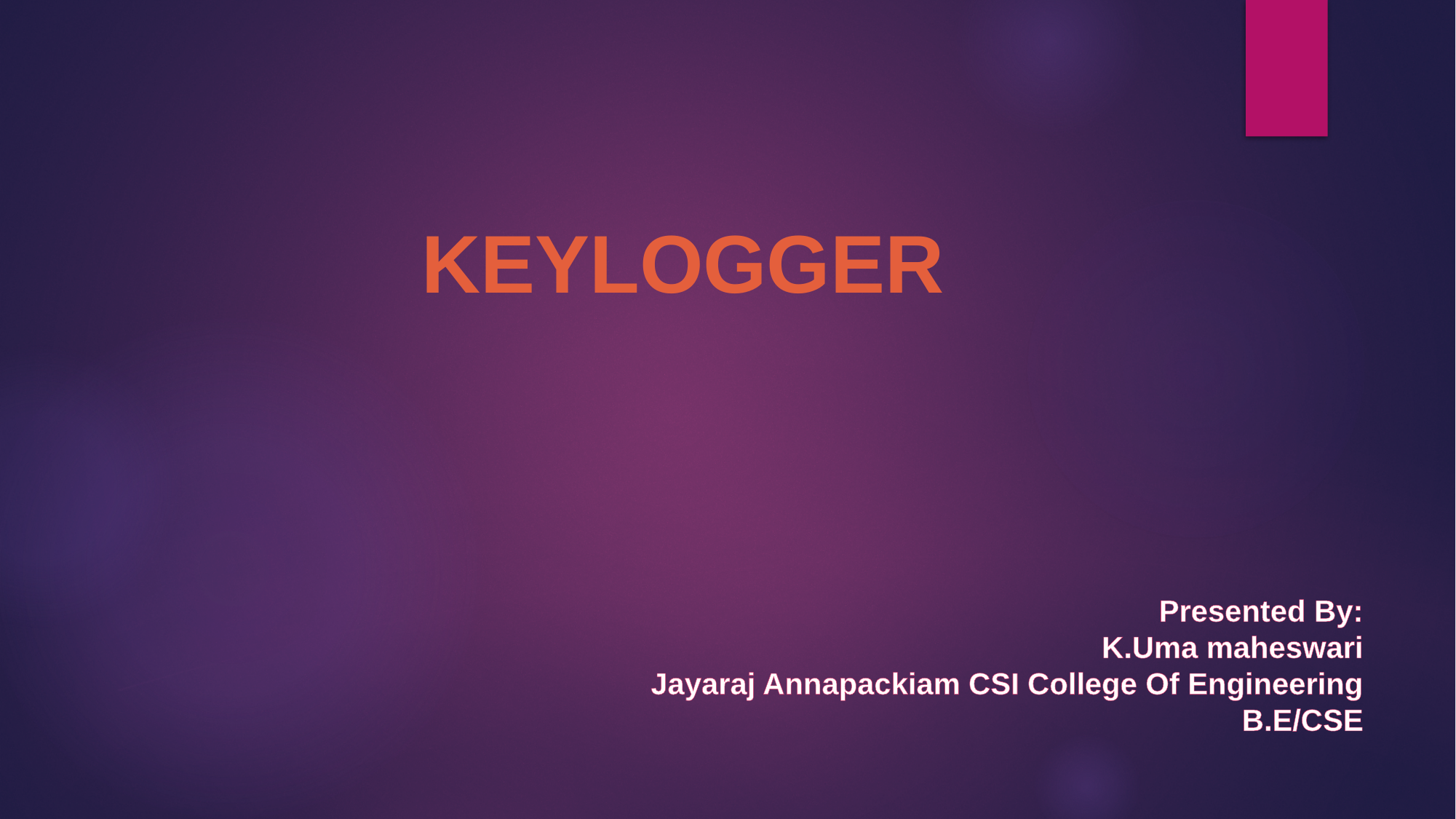

# KEYLOGGER
Presented By:
K.Uma maheswari
Jayaraj Annapackiam CSI College Of Engineering
B.E/CSE